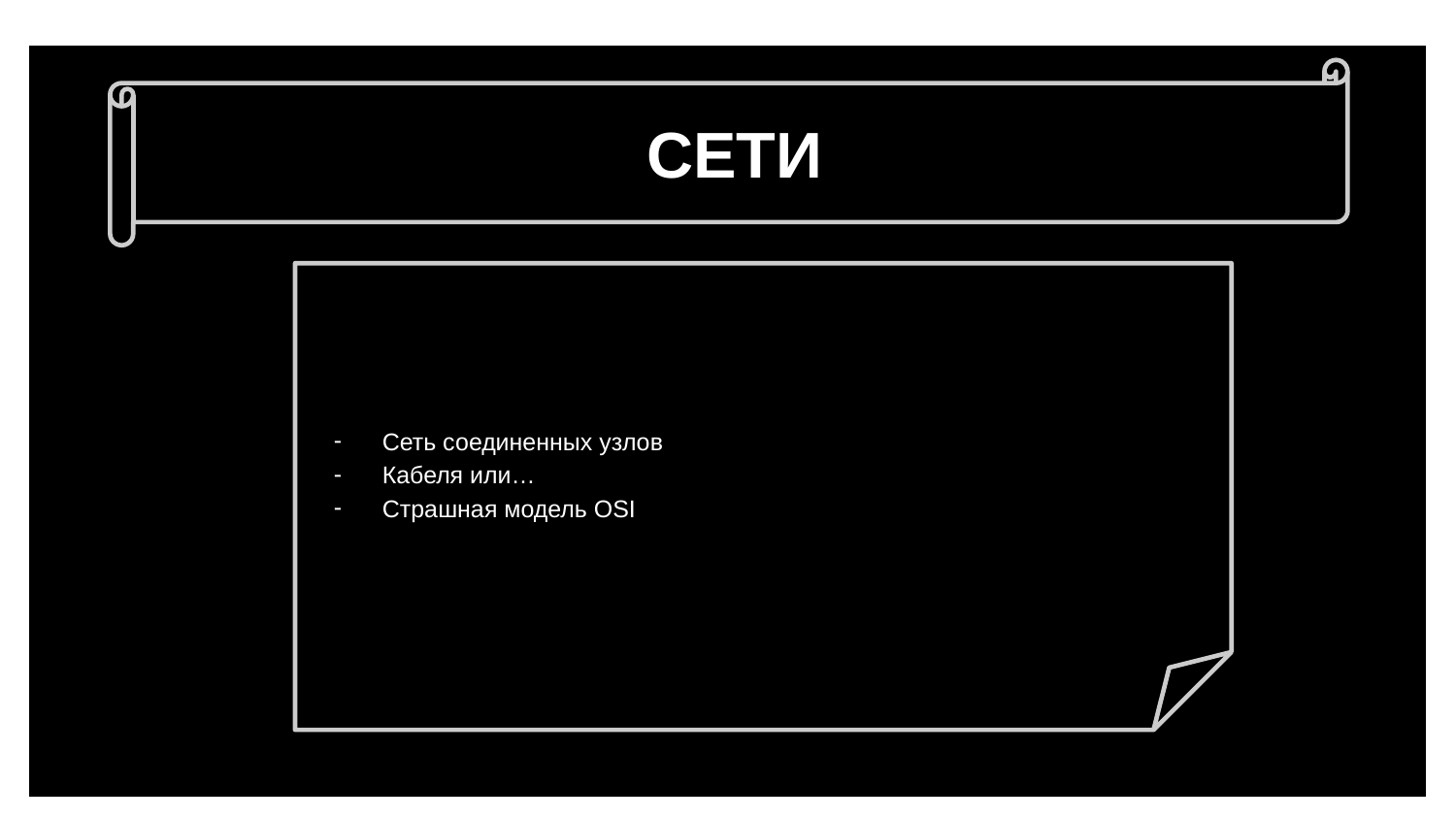

СЕТИ

Сеть соединенных узлов
Кабеля или…
Страшная модель OSI